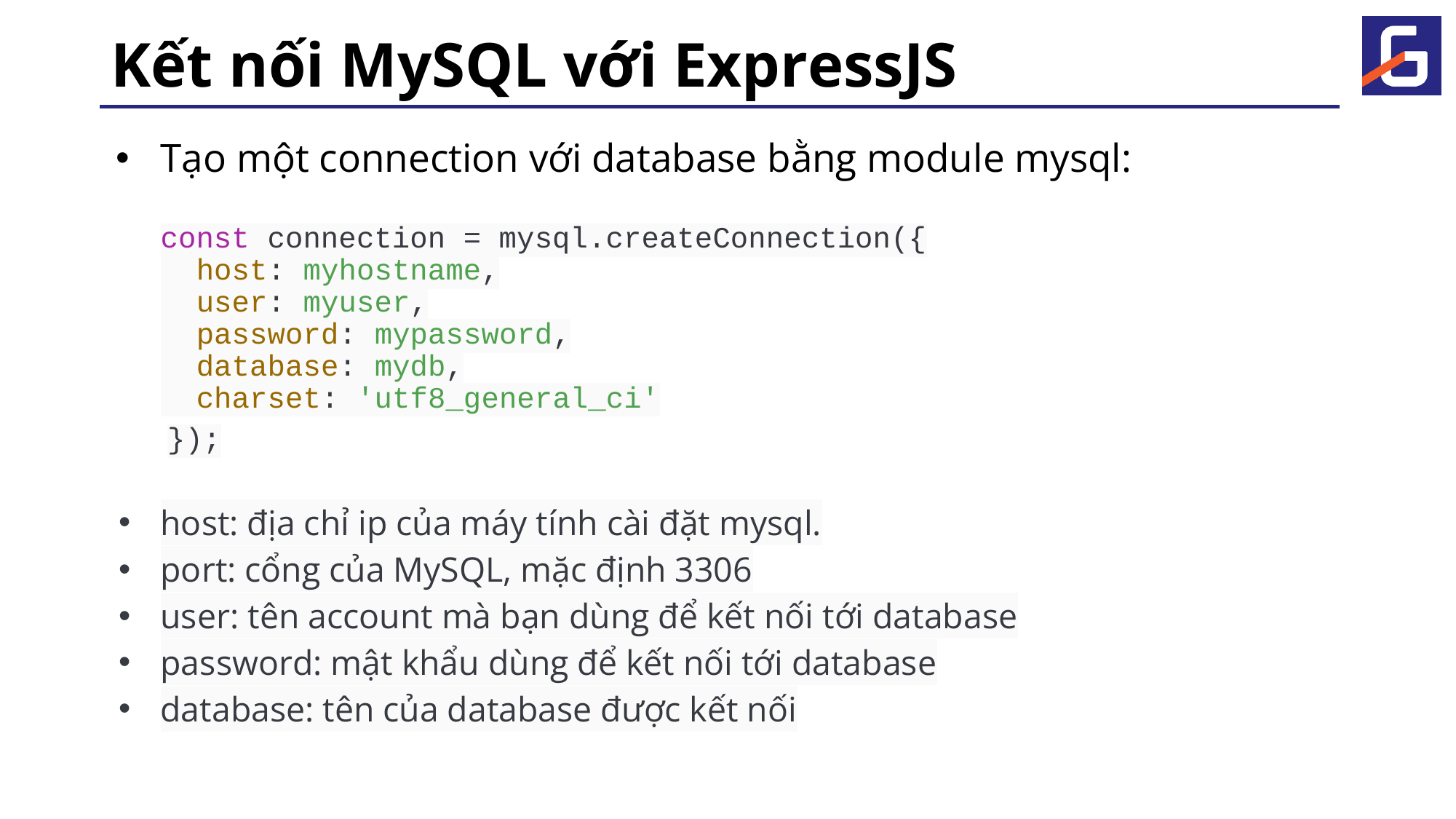

# Kết nối MySQL với ExpressJS
Tạo một connection với database bằng module mysql:

const connection = mysql.createConnection({
  host: myhostname,
  user: myuser,
  password: mypassword,
  database: mydb,
  charset: 'utf8_general_ci'
});

host: địa chỉ ip của máy tính cài đặt mysql.
port: cổng của MySQL, mặc định 3306
user: tên account mà bạn dùng để kết nối tới database
password: mật khẩu dùng để kết nối tới database
database: tên của database được kết nối